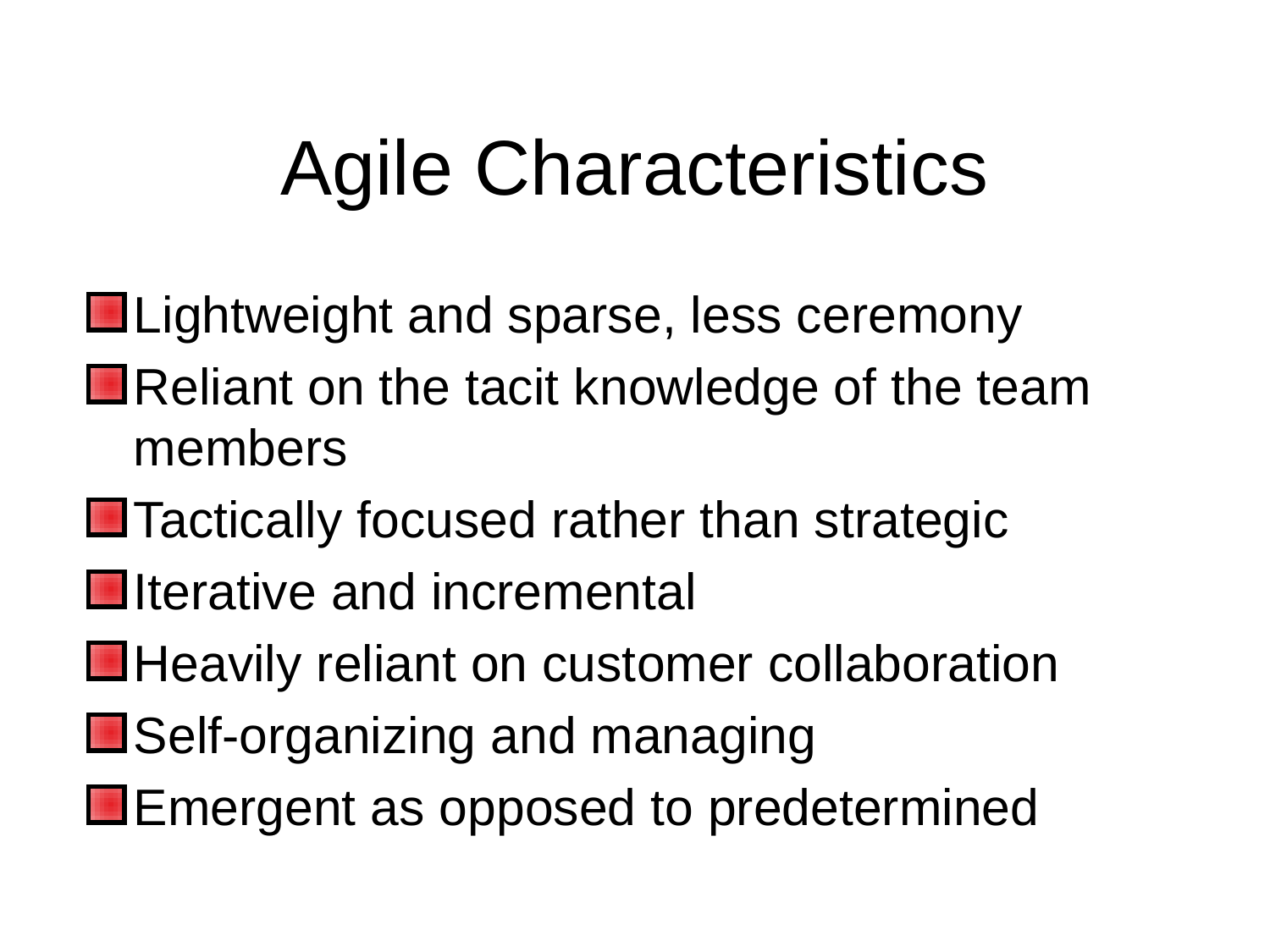

# Agile Characteristics
Lightweight and sparse, less ceremony
Reliant on the tacit knowledge of the team members
Tactically focused rather than strategic
Iterative and incremental
Heavily reliant on customer collaboration
Self-organizing and managing
Emergent as opposed to predetermined